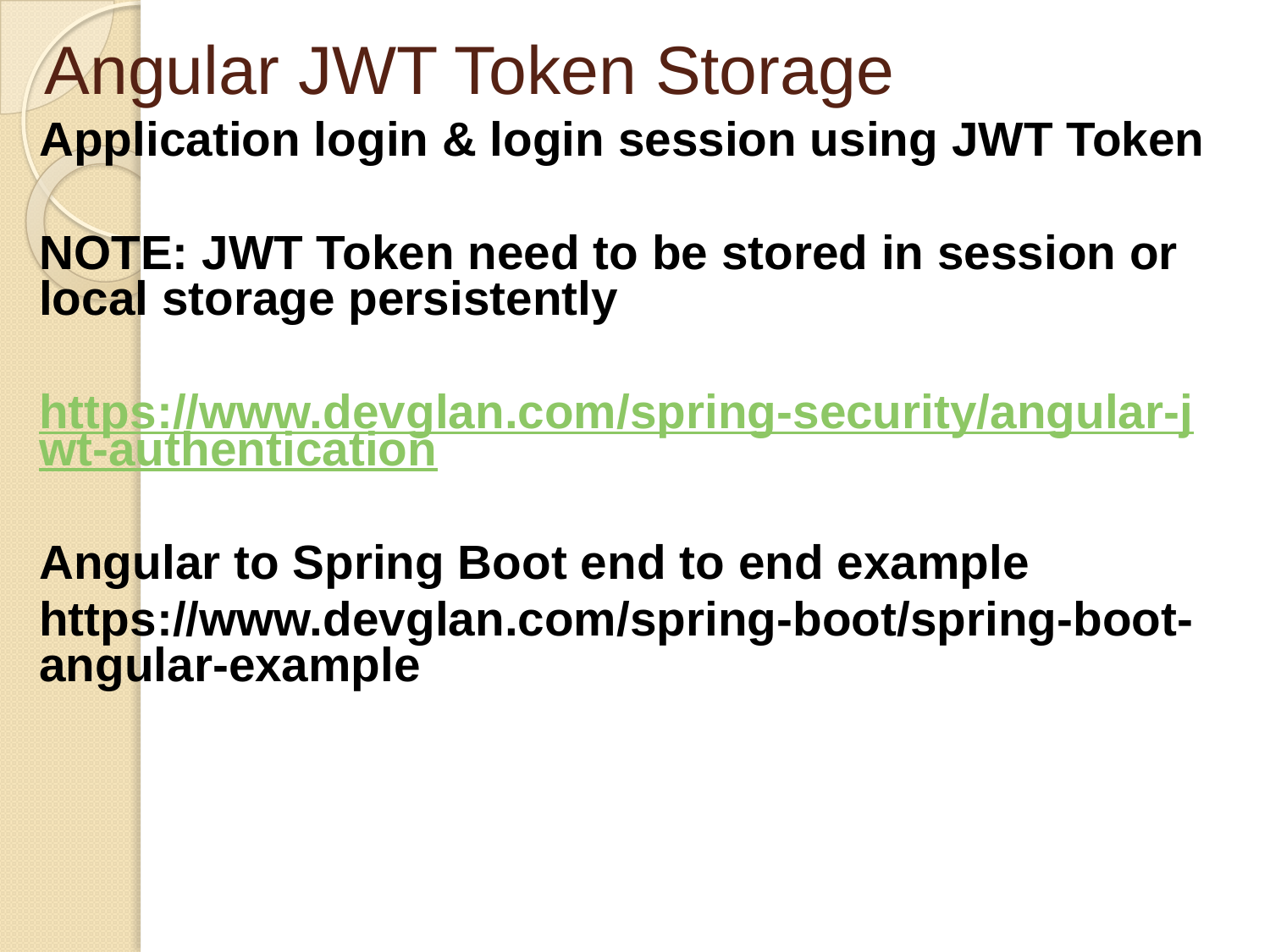

# Angular JWT Token Storage
Application login & login session using JWT Token

NOTE: JWT Token need to be stored in session or local storage persistently

https://www.devglan.com/spring-security/angular-jwt-authentication

Angular to Spring Boot end to end example
https://www.devglan.com/spring-boot/spring-boot-angular-example